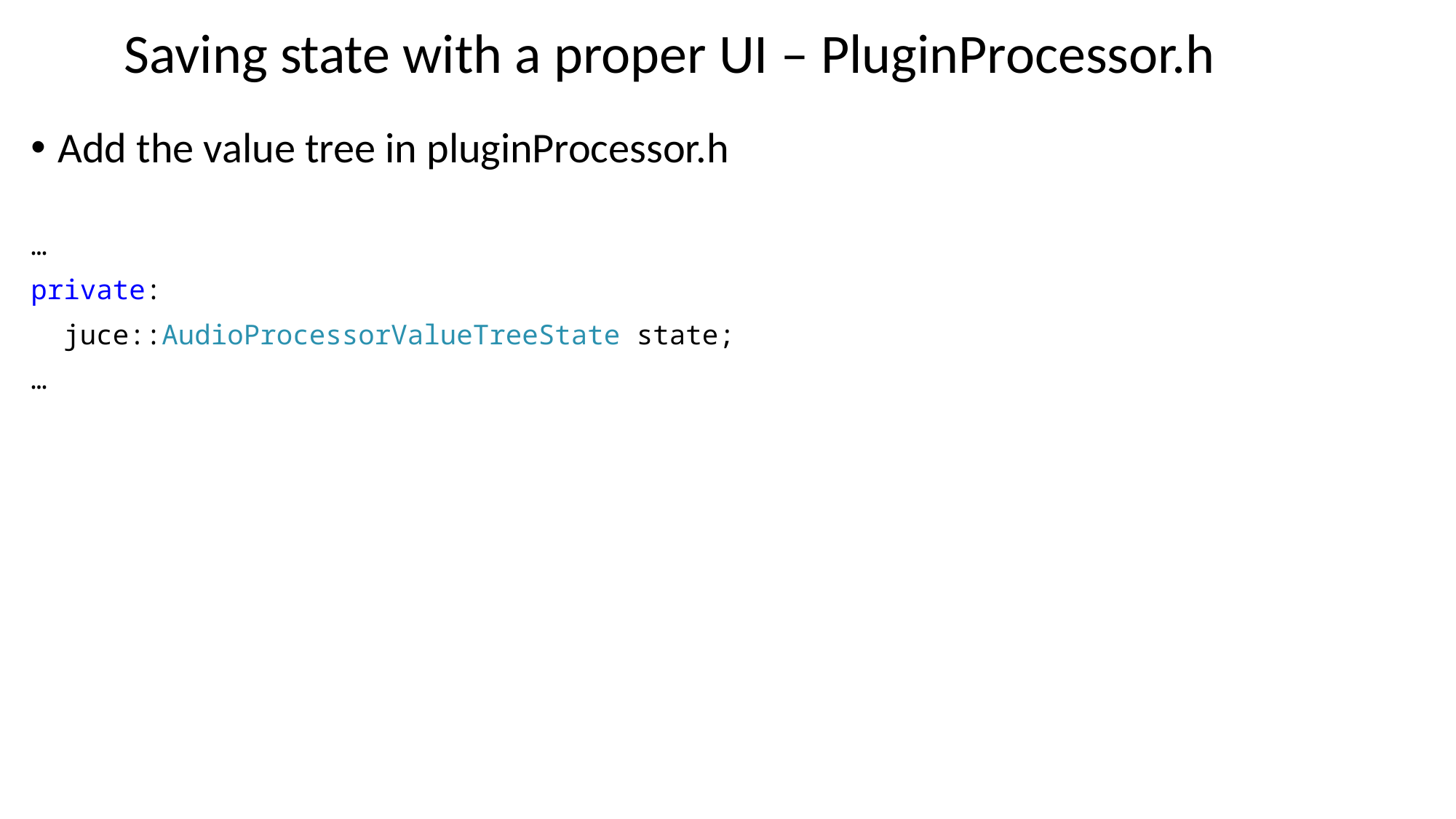

# Saving state with a proper UI – PluginProcessor.h
Add the value tree in pluginProcessor.h

…
private:
  juce::AudioProcessorValueTreeState state;
…